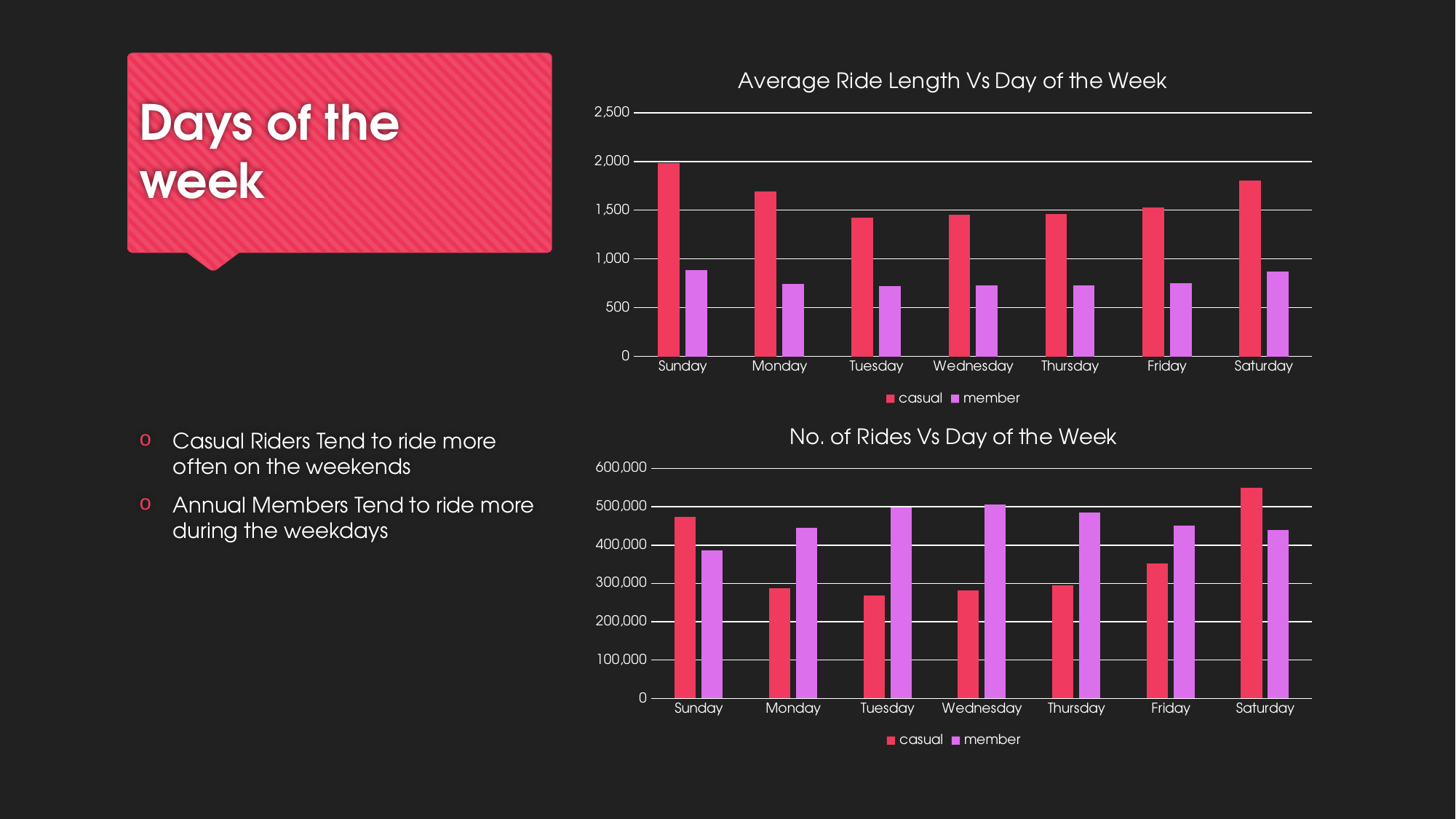

# Days of the week

### Chart: Average Ride Length Vs Day of the Week

| Category | casual | member |
|---|---|---|
| Sunday | 1984.0 | 889.0 |
| Monday | 1693.0 | 747.0 |
| Tuesday | 1427.0 | 721.0 |
| Wednesday | 1456.0 | 731.0 |
| Thursday | 1459.0 | 731.0 |
| Friday | 1525.0 | 752.0 |
| Saturday | 1803.0 | 868.0 |
Casual Riders Tend to ride more often on the weekends
Annual Members Tend to ride more during the weekdays

### Chart: No. of Rides Vs Day of the Week

| Category | casual | member |
|---|---|---|
| Sunday | 473118.0 | 387090.0 |
| Monday | 286688.0 | 444736.0 |
| Tuesday | 268253.0 | 497616.0 |
| Wednesday | 282443.0 | 505777.0 |
| Thursday | 294652.0 | 484400.0 |
| Friday | 352197.0 | 451028.0 |
| Saturday | 549865.0 | 440216.0 |